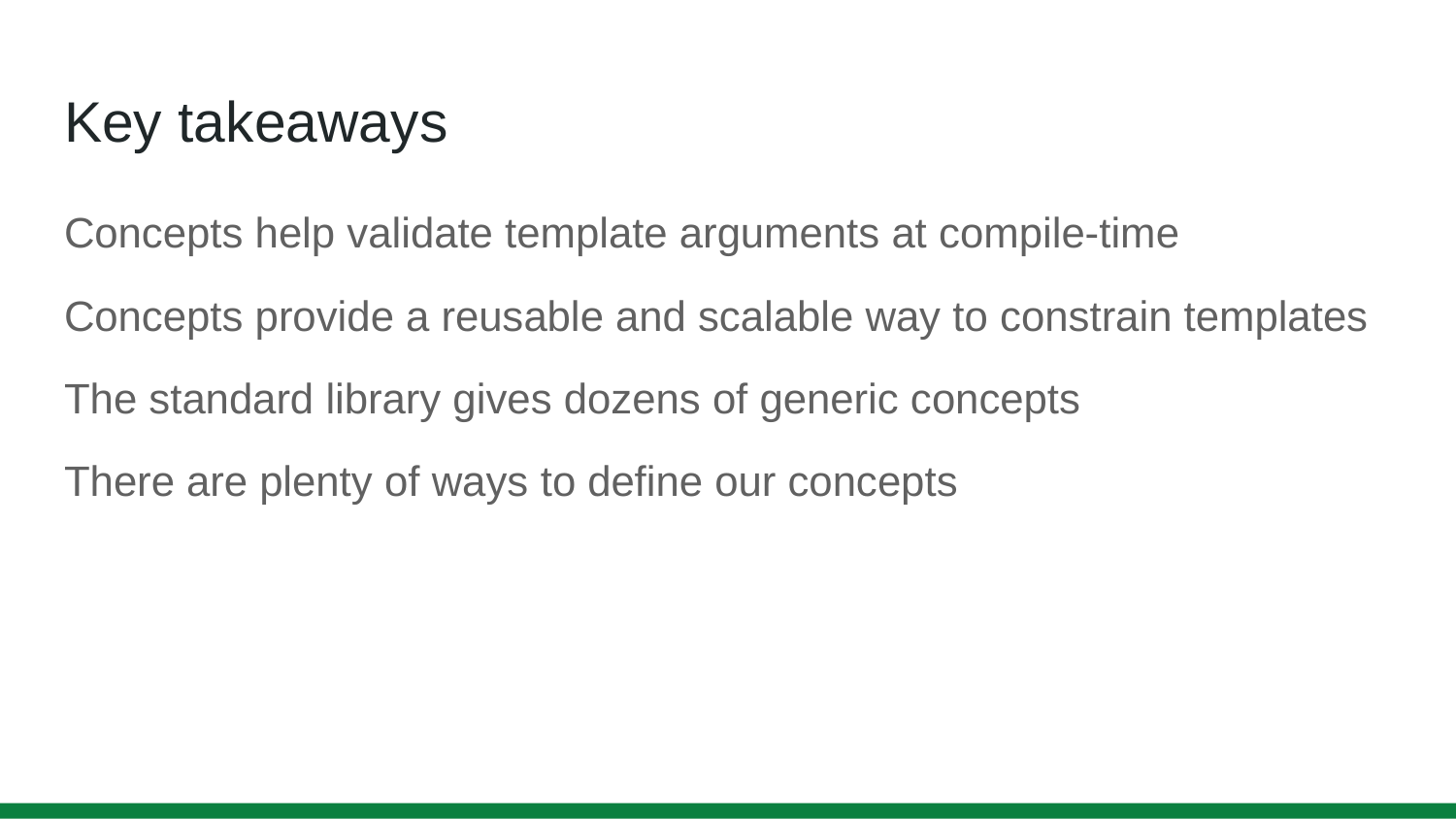

# Key takeaways
Concepts help validate template arguments at compile-time
Concepts provide a reusable and scalable way to constrain templates
The standard library gives dozens of generic concepts
There are plenty of ways to define our concepts